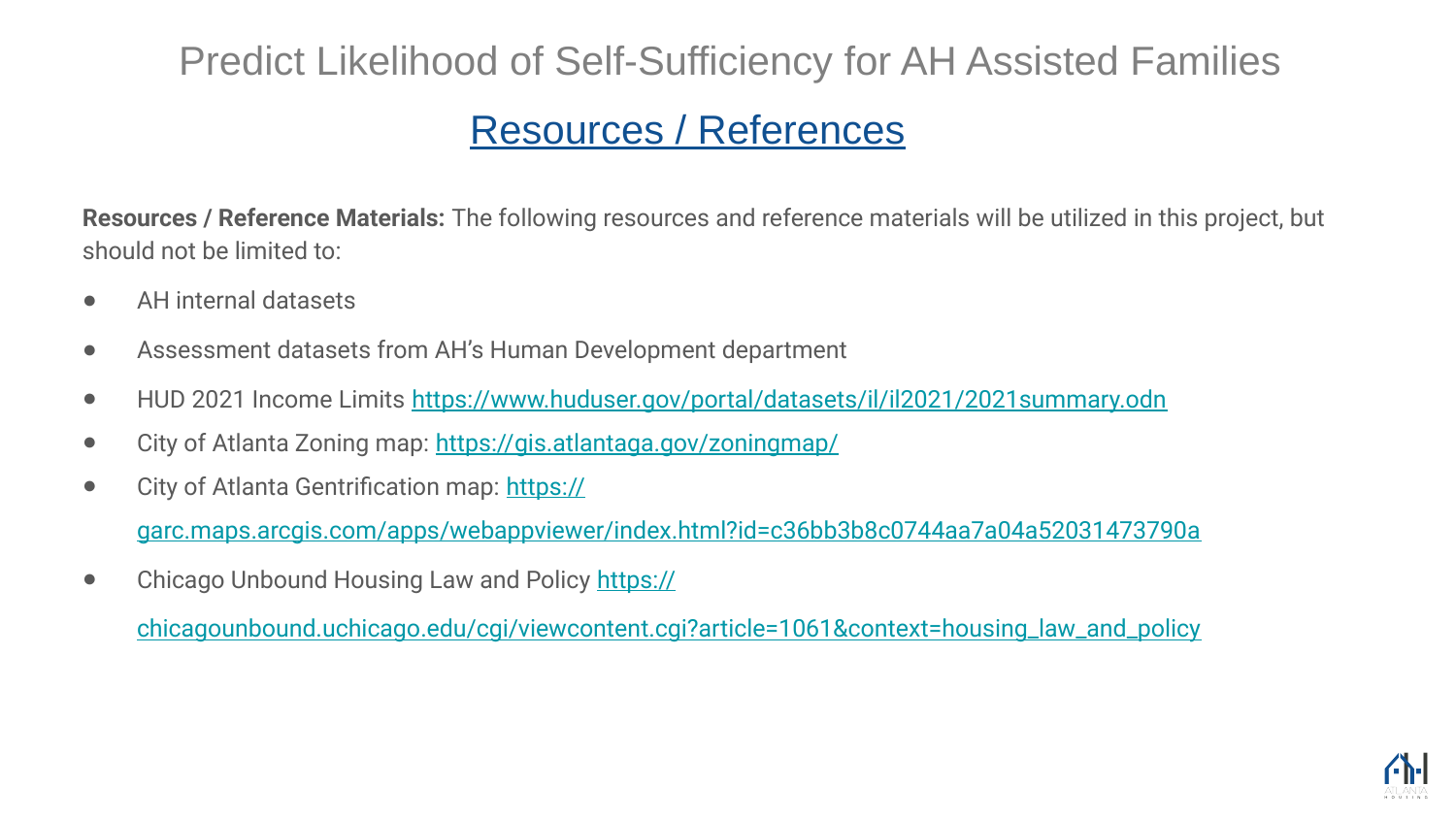

# Predict Likelihood of Self-Sufficiency for AH Assisted Families
Resources / References
Resources / Reference Materials: The following resources and reference materials will be utilized in this project, but should not be limited to:
AH internal datasets
Assessment datasets from AH’s Human Development department
HUD 2021 Income Limits https://www.huduser.gov/portal/datasets/il/il2021/2021summary.odn
City of Atlanta Zoning map: https://gis.atlantaga.gov/zoningmap/
City of Atlanta Gentrification map: https://garc.maps.arcgis.com/apps/webappviewer/index.html?id=c36bb3b8c0744aa7a04a52031473790a
Chicago Unbound Housing Law and Policy https://chicagounbound.uchicago.edu/cgi/viewcontent.cgi?article=1061&context=housing_law_and_policy